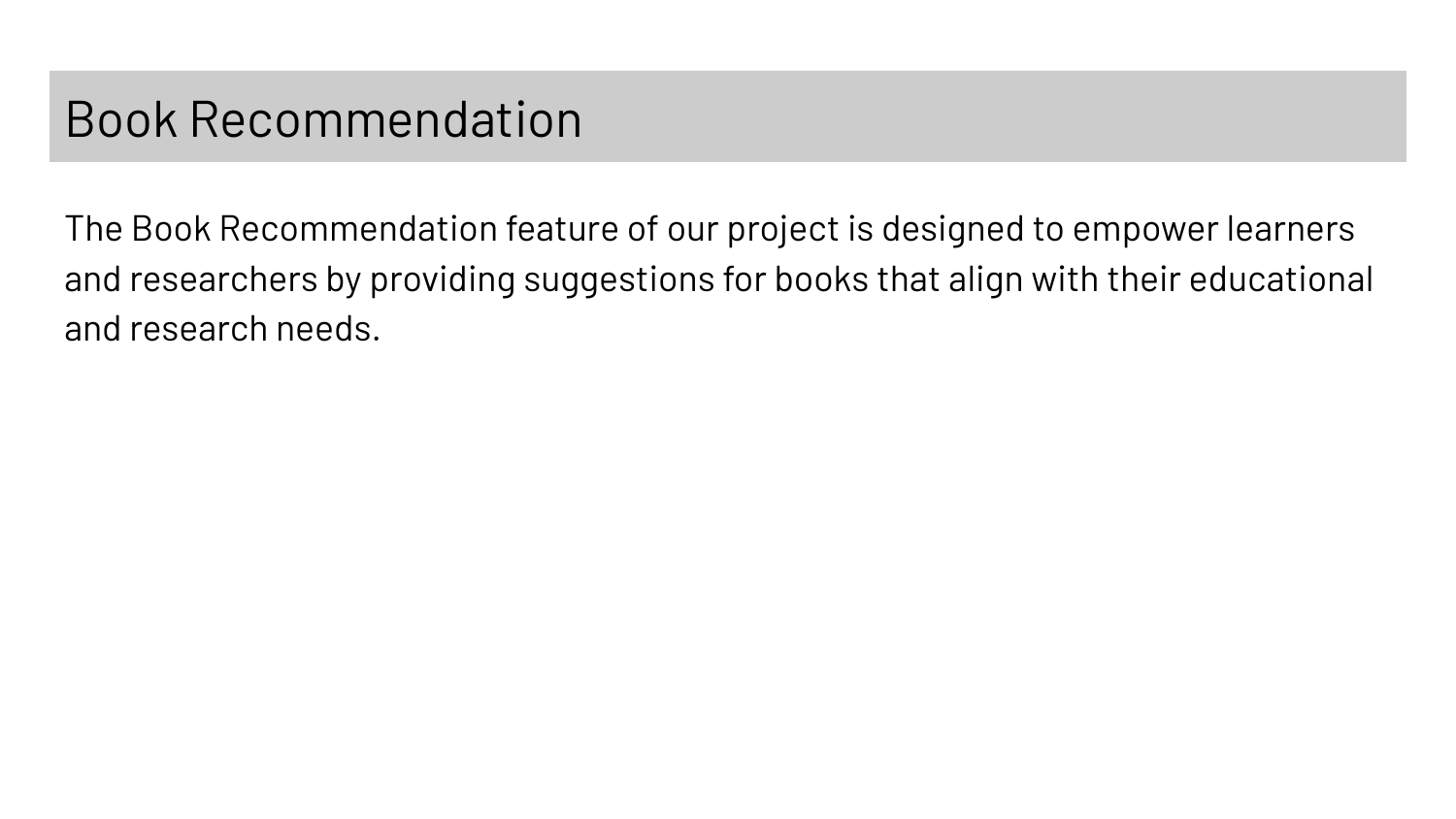

# Book Recommendation
The Book Recommendation feature of our project is designed to empower learners and researchers by providing suggestions for books that align with their educational and research needs.